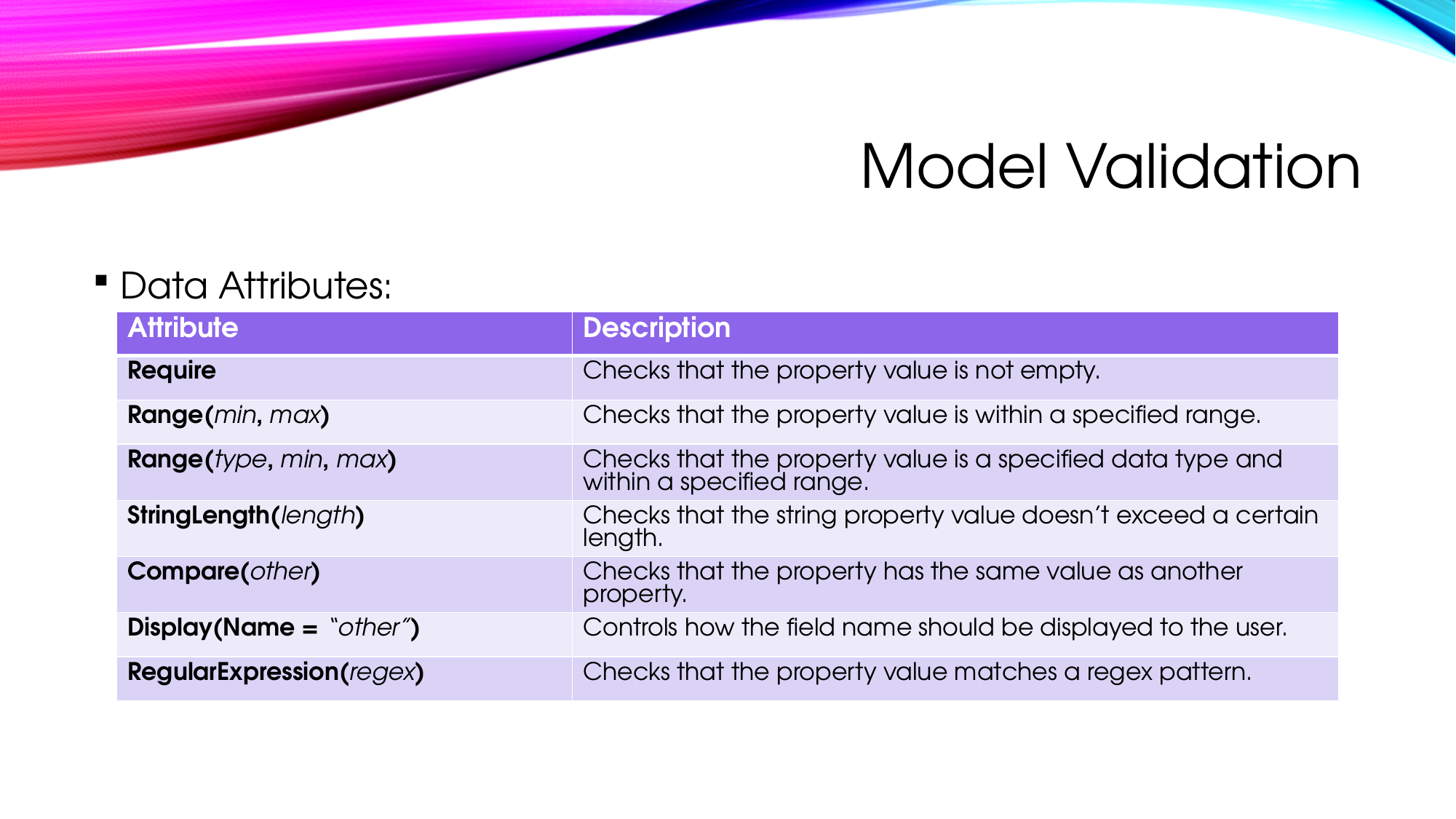

# Model Validation
Data Attributes:

| Attribute | Description |
| --- | --- |
| Require | Checks that the property value is not empty. |
| Range(min, max) | Checks that the property value is within a specified range. |
| Range(type, min, max) | Checks that the property value is a specified data type and within a specified range. |
| StringLength(length) | Checks that the string property value doesn’t exceed a certain length. |
| Compare(other) | Checks that the property has the same value as another property. |
| Display(Name = “other”) | Controls how the field name should be displayed to the user. |
| RegularExpression(regex) | Checks that the property value matches a regex pattern. |